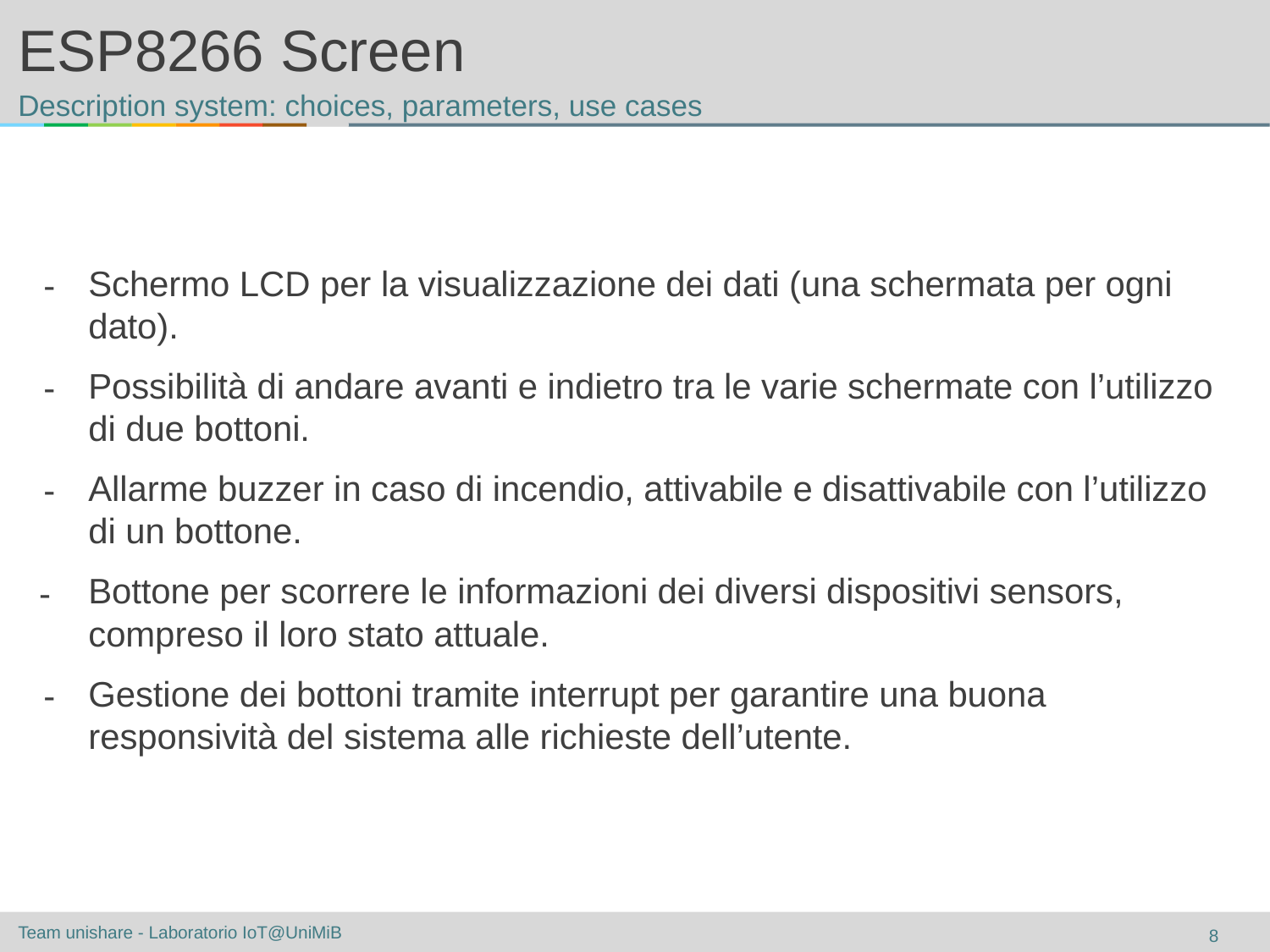

# ESP8266 Screen
Description system: choices, parameters, use cases
Schermo LCD per la visualizzazione dei dati (una schermata per ogni dato).
Possibilità di andare avanti e indietro tra le varie schermate con l’utilizzo di due bottoni.
Allarme buzzer in caso di incendio, attivabile e disattivabile con l’utilizzo di un bottone.
Bottone per scorrere le informazioni dei diversi dispositivi sensors, compreso il loro stato attuale.
Gestione dei bottoni tramite interrupt per garantire una buona responsività del sistema alle richieste dell’utente.
8
Team unishare - Laboratorio IoT@UniMiB